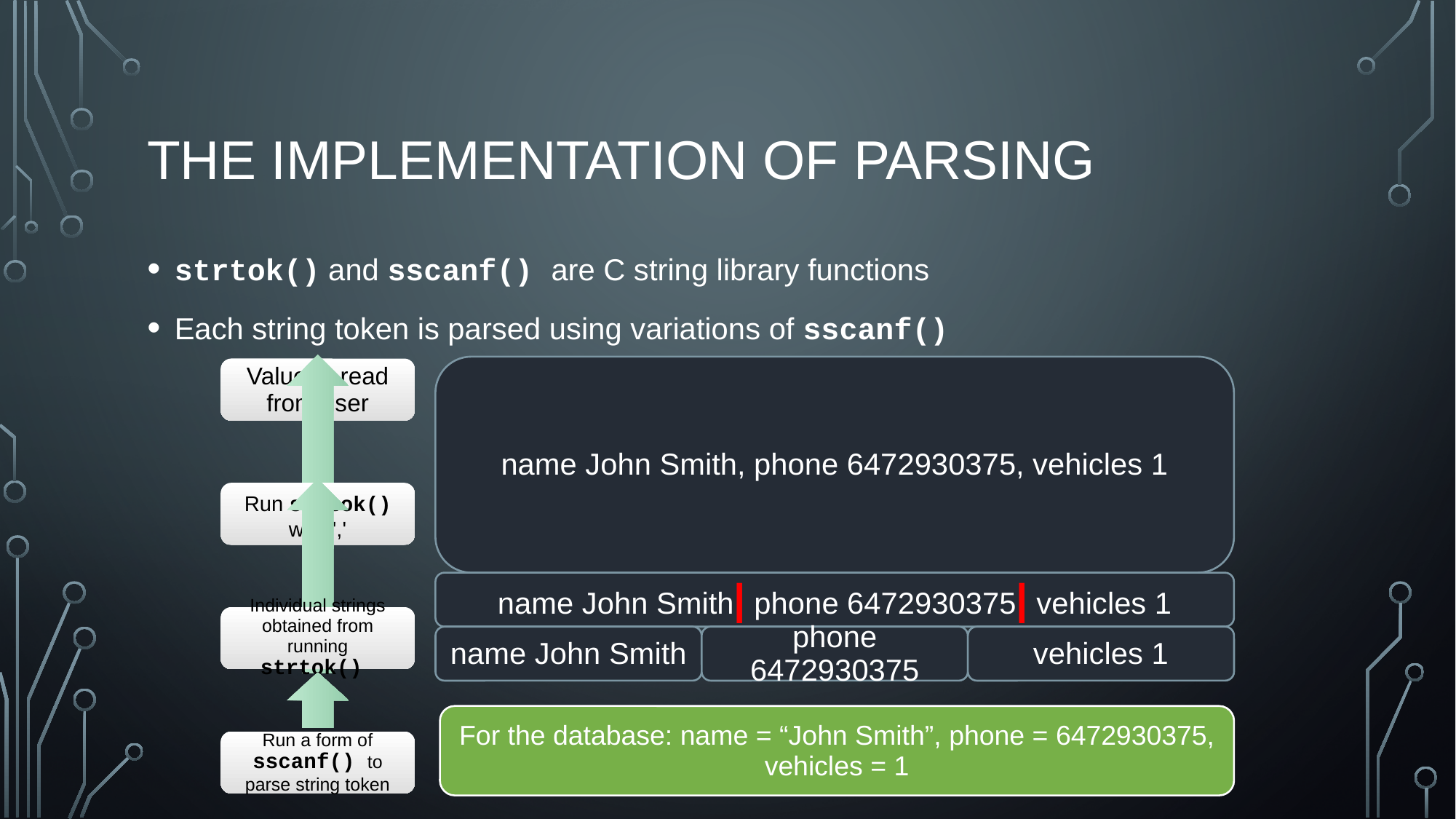

# The implementation of Parsing
strtok() and sscanf() are C string library functions
Each string token is parsed using variations of sscanf()
name John Smith, phone 6472930375, vehicles 1
name John Smith| phone 6472930375| vehicles 1
name John Smith
phone 6472930375
vehicles 1
Value to read from user
Run strtok() with ','
Individual strings obtained from running strtok()
Run a form of sscanf() to parse string token
For the database: name = “John Smith”, phone = 6472930375, vehicles = 1